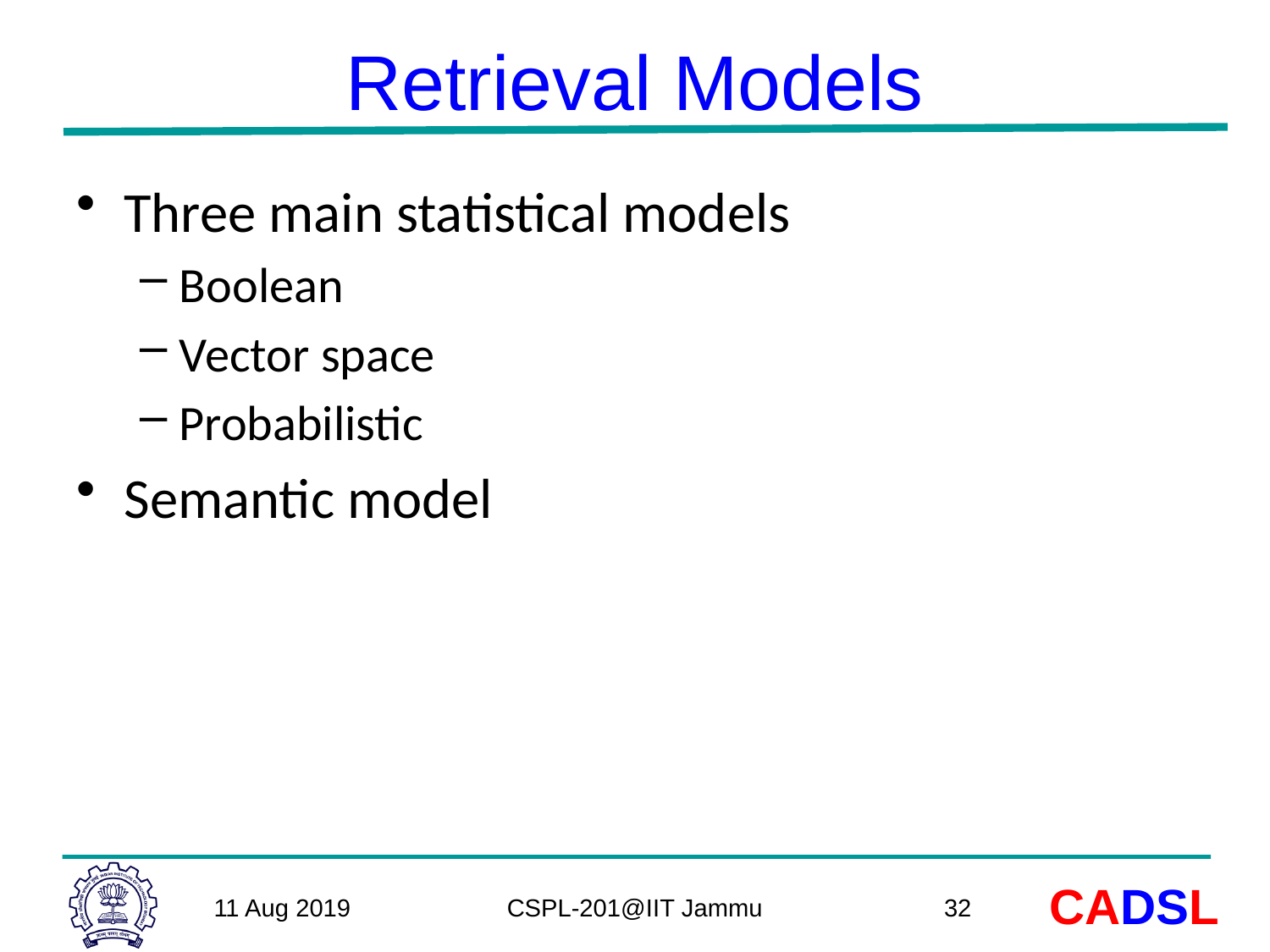

# Retrieval Models

Three main statistical models
Boolean
Vector space
Probabilistic
Semantic model
11 Aug 2019
CSPL-201@IIT Jammu
32